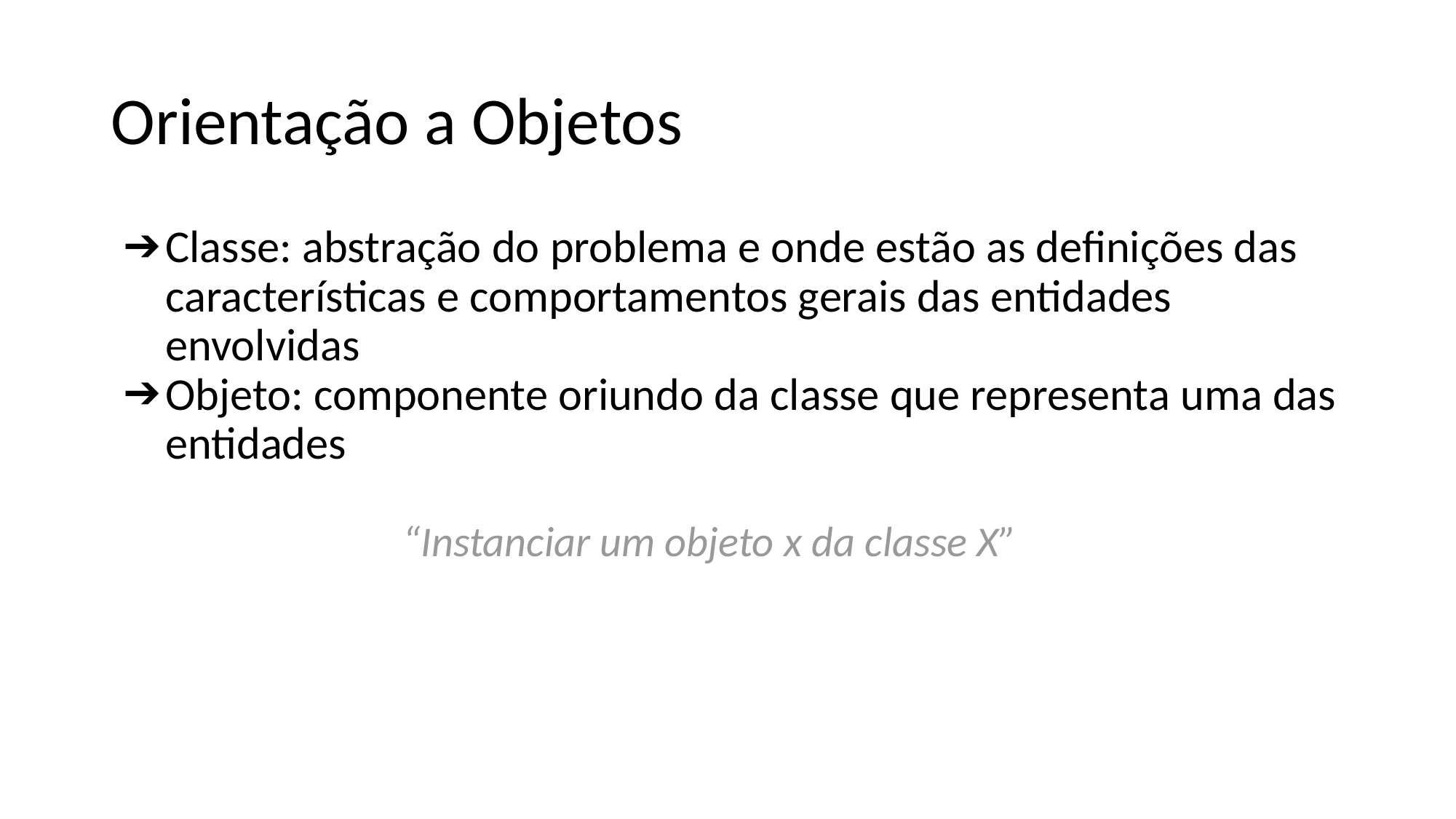

# Orientação a Objetos
Classe: abstração do problema e onde estão as definições das características e comportamentos gerais das entidades envolvidas
Objeto: componente oriundo da classe que representa uma das entidades
“Instanciar um objeto x da classe X”